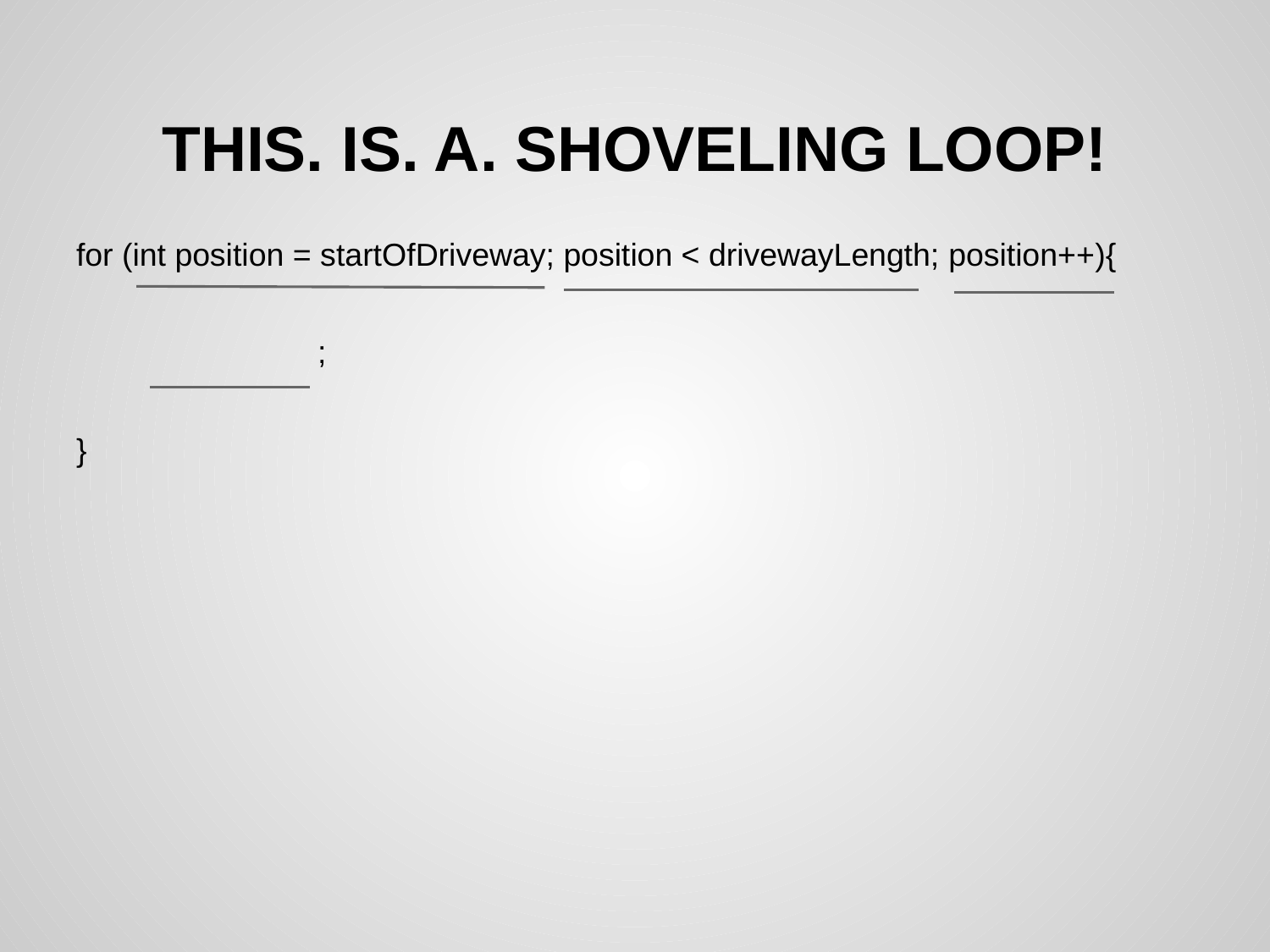

# THIS. IS. A. SHOVELING LOOP!
for (int position = startOfDriveway; position < drivewayLength; position++){

                    ;

}